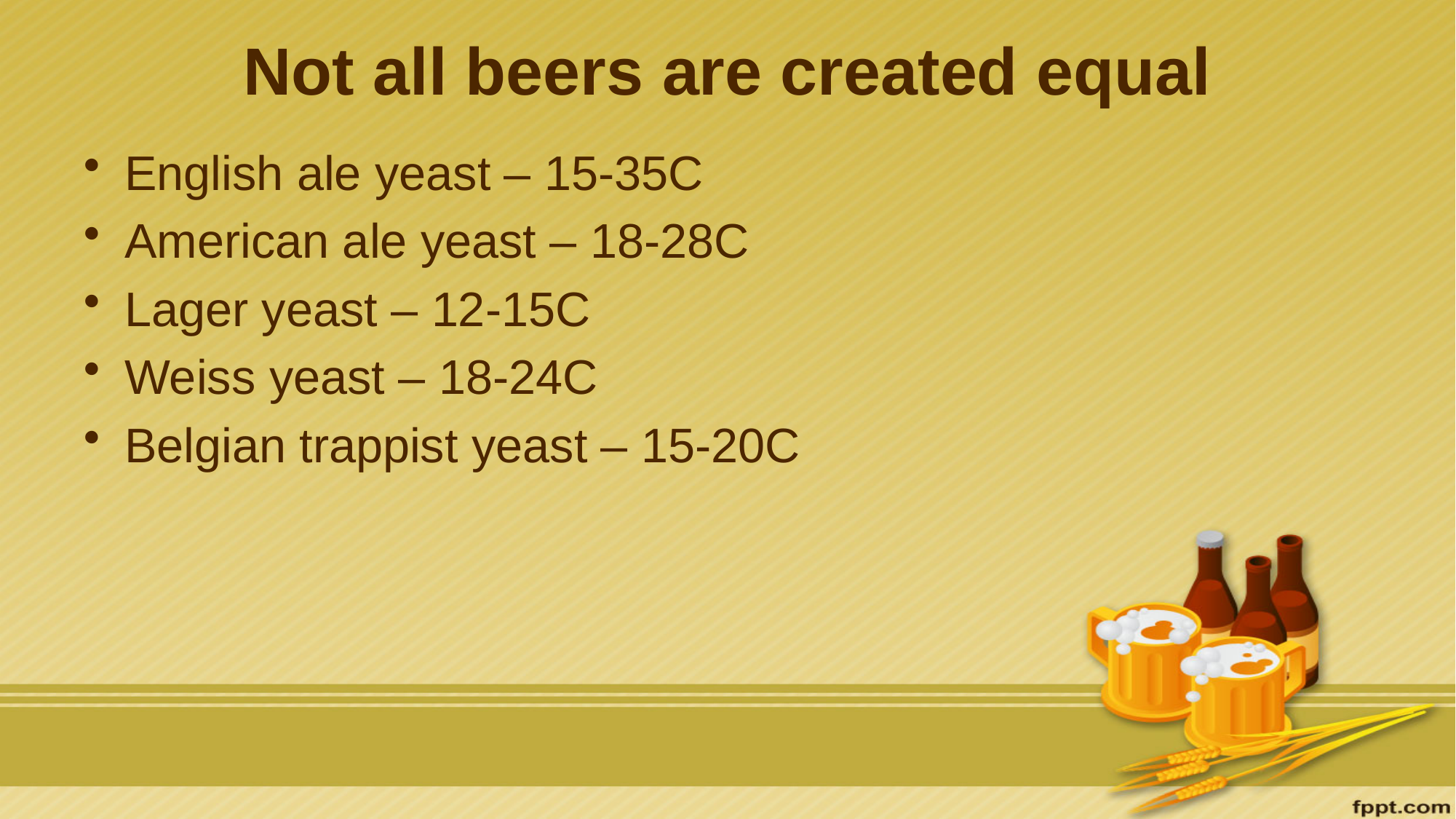

# Not all beers are created equal
English ale yeast – 15-35C
American ale yeast – 18-28C
Lager yeast – 12-15C
Weiss yeast – 18-24C
Belgian trappist yeast – 15-20C